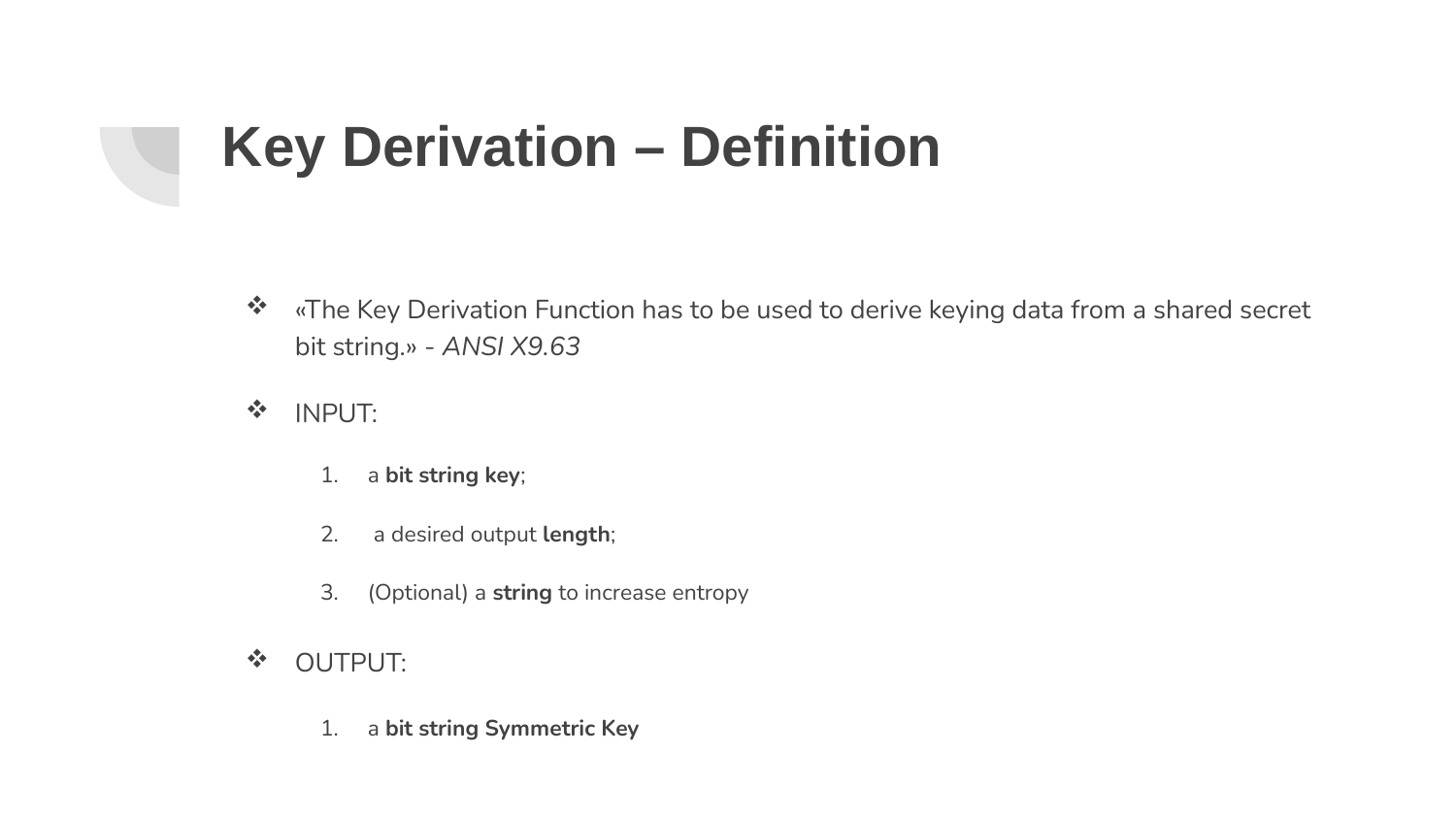

# Key Derivation – Definition
«The Key Derivation Function has to be used to derive keying data from a shared secret bit string.» - ANSI X9.63

INPUT:
a bit string key;
 a desired output length;
(Optional) a string to increase entropy

OUTPUT:
a bit string Symmetric Key